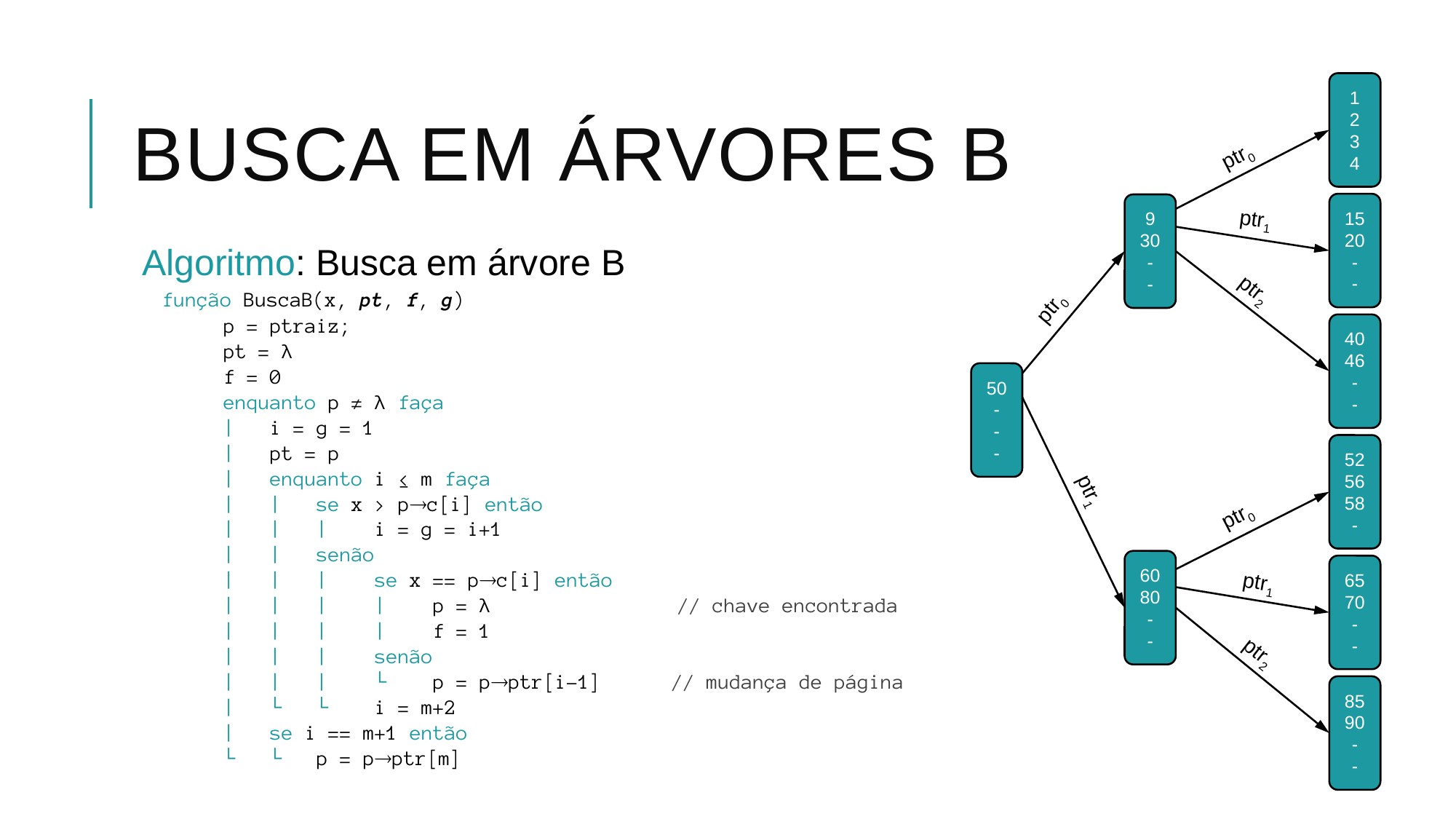

# Busca em Árvores B
1
2
3
4
ptr0
15
20
-
-
9
30
-
-
ptr1
Algoritmo: Busca em árvore B
   função BuscaB(x, pt, f, g)
       p = ptraiz;
       pt = λ
       f = 0
       enquanto p ≠ λ faça
       |   i = g = 1
       |   pt = p
       |   enquanto i ≤ m faça
       |   |   se x > p→c[i] então
       |   |   |    i = g = i+1
       |   |   senão
       |   |   |    se x == p→c[i] então
       |   |   |    |    p = λ                // chave encontrada
       |   |   |    |    f = 1
       |   |   |    senão
       |   |   |    └    p = p→ptr[i-1]      // mudança de página
       |   └   └    i = m+2
       |   se i == m+1 então
       └   └   p = p→ptr[m]
ptr2
ptr0
40
46
-
-
50
-
-
-
52
56
58
-
ptr1
ptr0
60
80
-
-
65
70
-
-
ptr1
ptr2
85
90
-
-